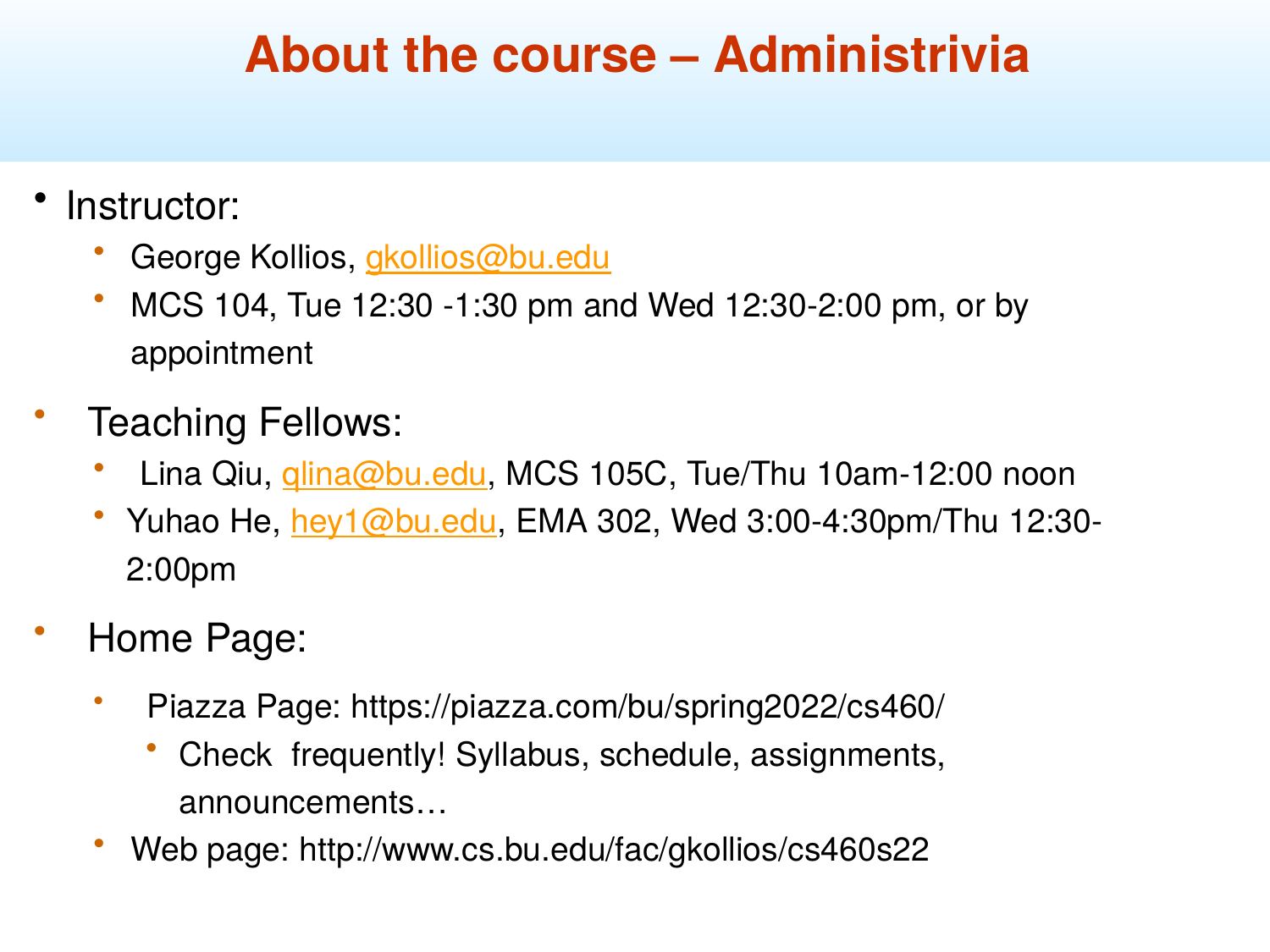

About the course – Administrivia
Instructor:
George Kollios, gkollios@bu.edu
MCS 104, Tue 12:30 -1:30 pm and Wed 12:30-2:00 pm, or by appointment
Teaching Fellows:
 Lina Qiu, qlina@bu.edu, MCS 105C, Tue/Thu 10am-12:00 noon
Yuhao He, hey1@bu.edu, EMA 302, Wed 3:00-4:30pm/Thu 12:30-2:00pm
Home Page:
Piazza Page: https://piazza.com/bu/spring2022/cs460/
Check  frequently! Syllabus, schedule, assignments, announcements…
Web page: http://www.cs.bu.edu/fac/gkollios/cs460s22
2